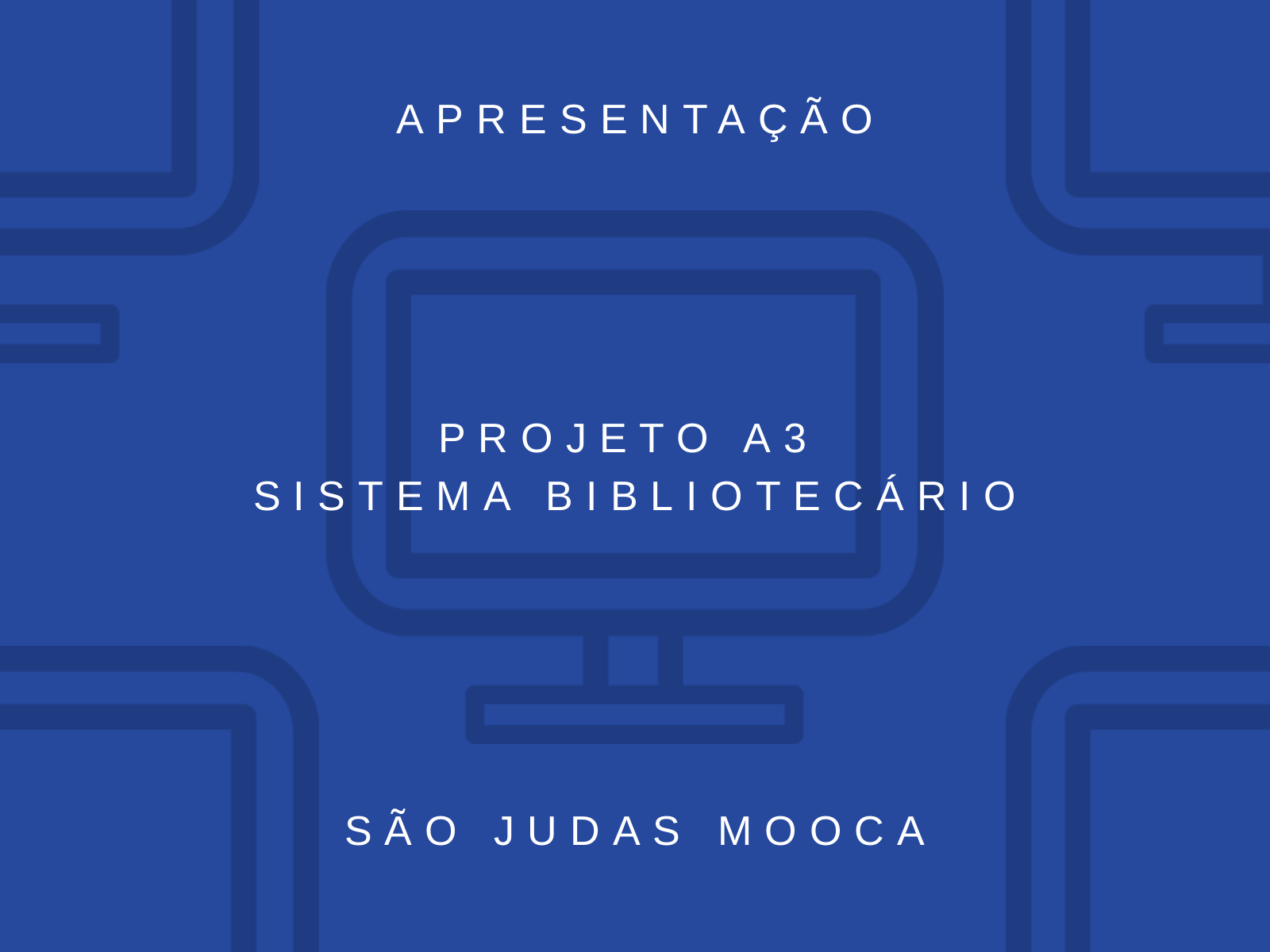

APRESENTAÇÃO

PROJETO A3
SISTEMA BIBLIOTECÁRIO

SÃO JUDAS MOOCA